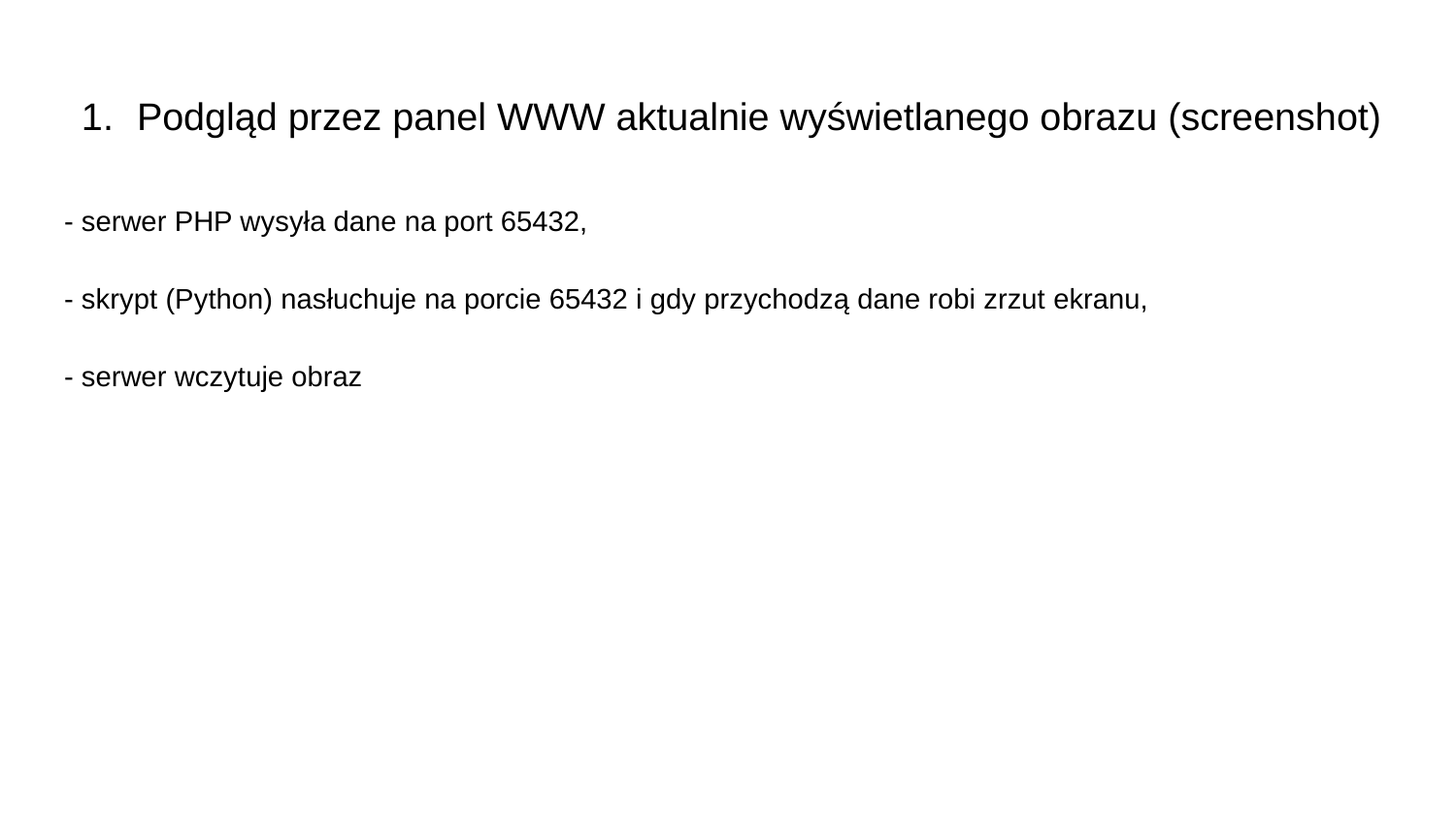

# Podgląd przez panel WWW aktualnie wyświetlanego obrazu (screenshot)
- serwer PHP wysyła dane na port 65432,

- skrypt (Python) nasłuchuje na porcie 65432 i gdy przychodzą dane robi zrzut ekranu,

- serwer wczytuje obraz